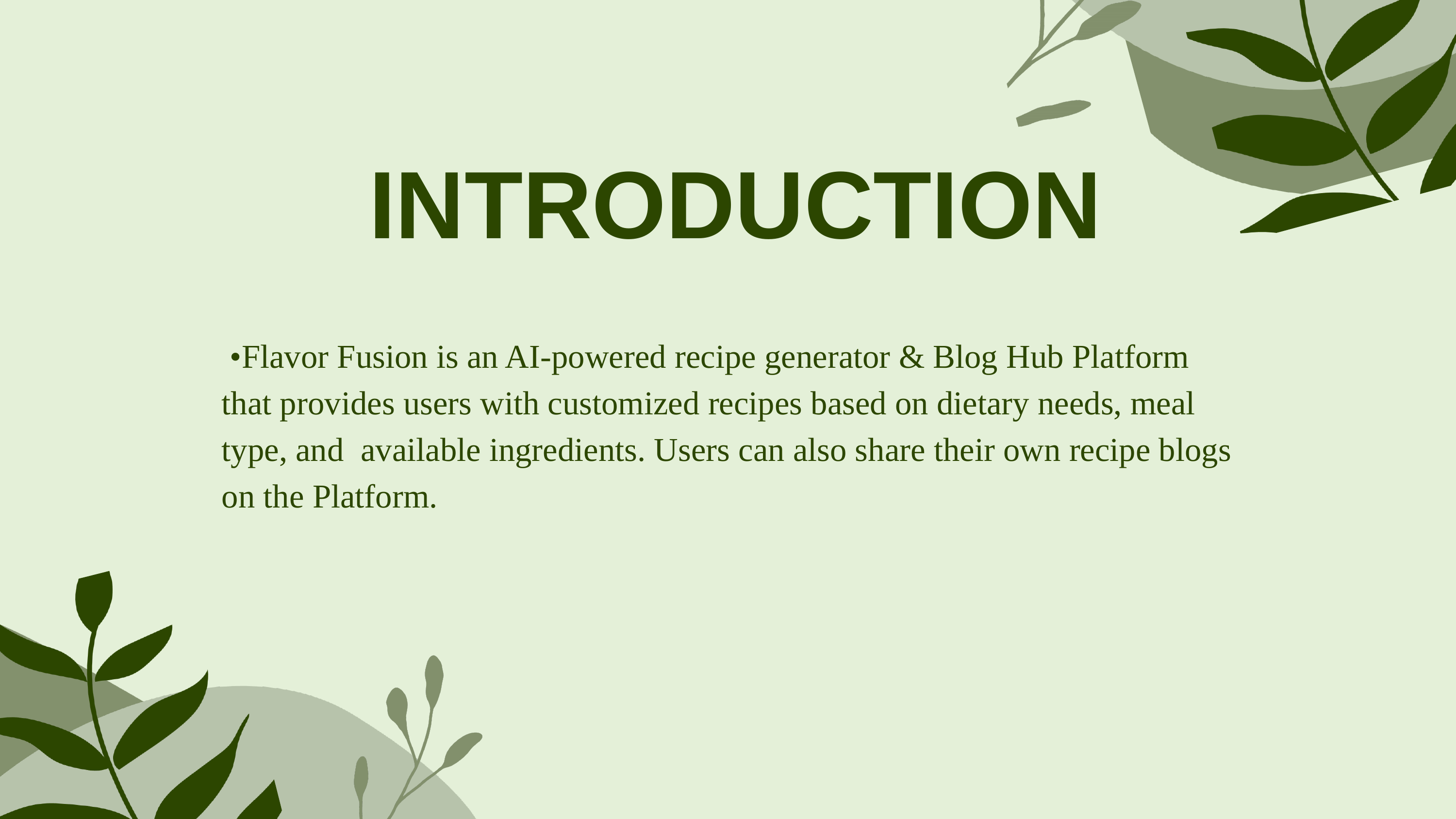

INTRODUCTION

 •Flavor Fusion is an AI-powered recipe generator & Blog Hub Platform that provides users with customized recipes based on dietary needs, meal type, and  available ingredients. Users can also share their own recipe blogs on the Platform.